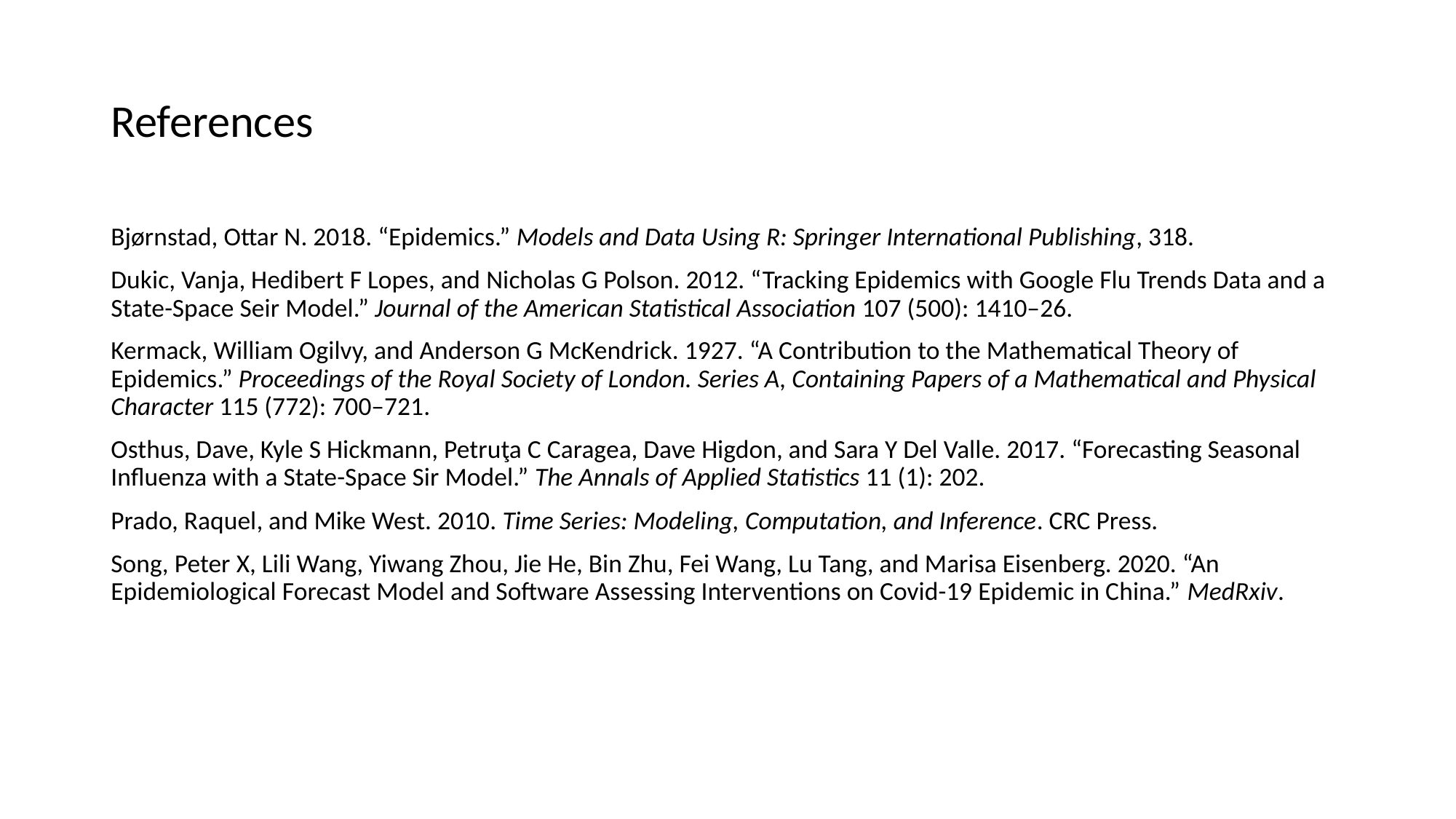

# References
Bjørnstad, Ottar N. 2018. “Epidemics.” Models and Data Using R: Springer International Publishing, 318.
Dukic, Vanja, Hedibert F Lopes, and Nicholas G Polson. 2012. “Tracking Epidemics with Google Flu Trends Data and a State-Space Seir Model.” Journal of the American Statistical Association 107 (500): 1410–26.
Kermack, William Ogilvy, and Anderson G McKendrick. 1927. “A Contribution to the Mathematical Theory of Epidemics.” Proceedings of the Royal Society of London. Series A, Containing Papers of a Mathematical and Physical Character 115 (772): 700–721.
Osthus, Dave, Kyle S Hickmann, Petruţa C Caragea, Dave Higdon, and Sara Y Del Valle. 2017. “Forecasting Seasonal Influenza with a State-Space Sir Model.” The Annals of Applied Statistics 11 (1): 202.
Prado, Raquel, and Mike West. 2010. Time Series: Modeling, Computation, and Inference. CRC Press.
Song, Peter X, Lili Wang, Yiwang Zhou, Jie He, Bin Zhu, Fei Wang, Lu Tang, and Marisa Eisenberg. 2020. “An Epidemiological Forecast Model and Software Assessing Interventions on Covid-19 Epidemic in China.” MedRxiv.